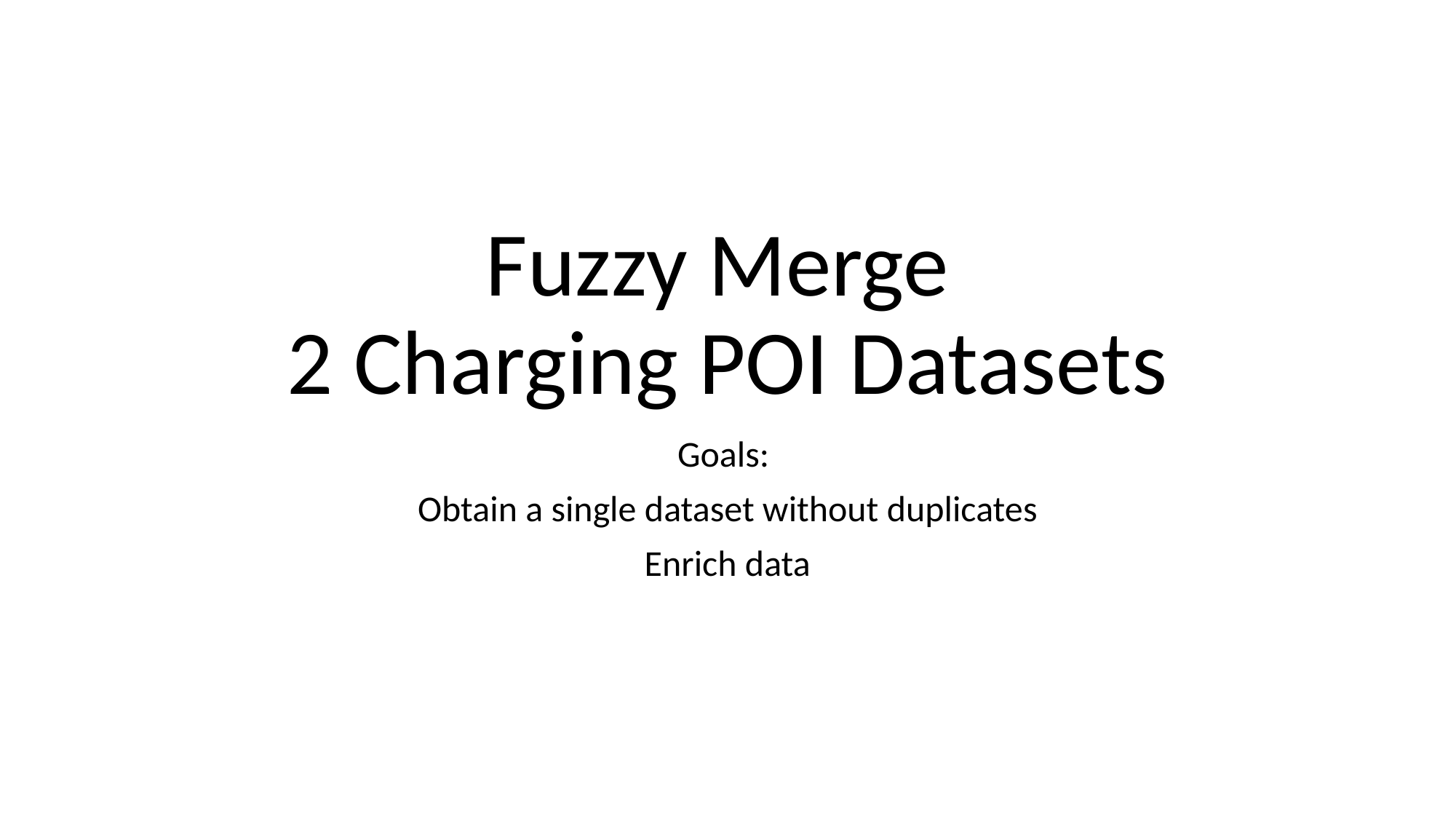

# Fuzzy Merge 2 Charging POI Datasets
Goals:
Obtain a single dataset without duplicates
Enrich data